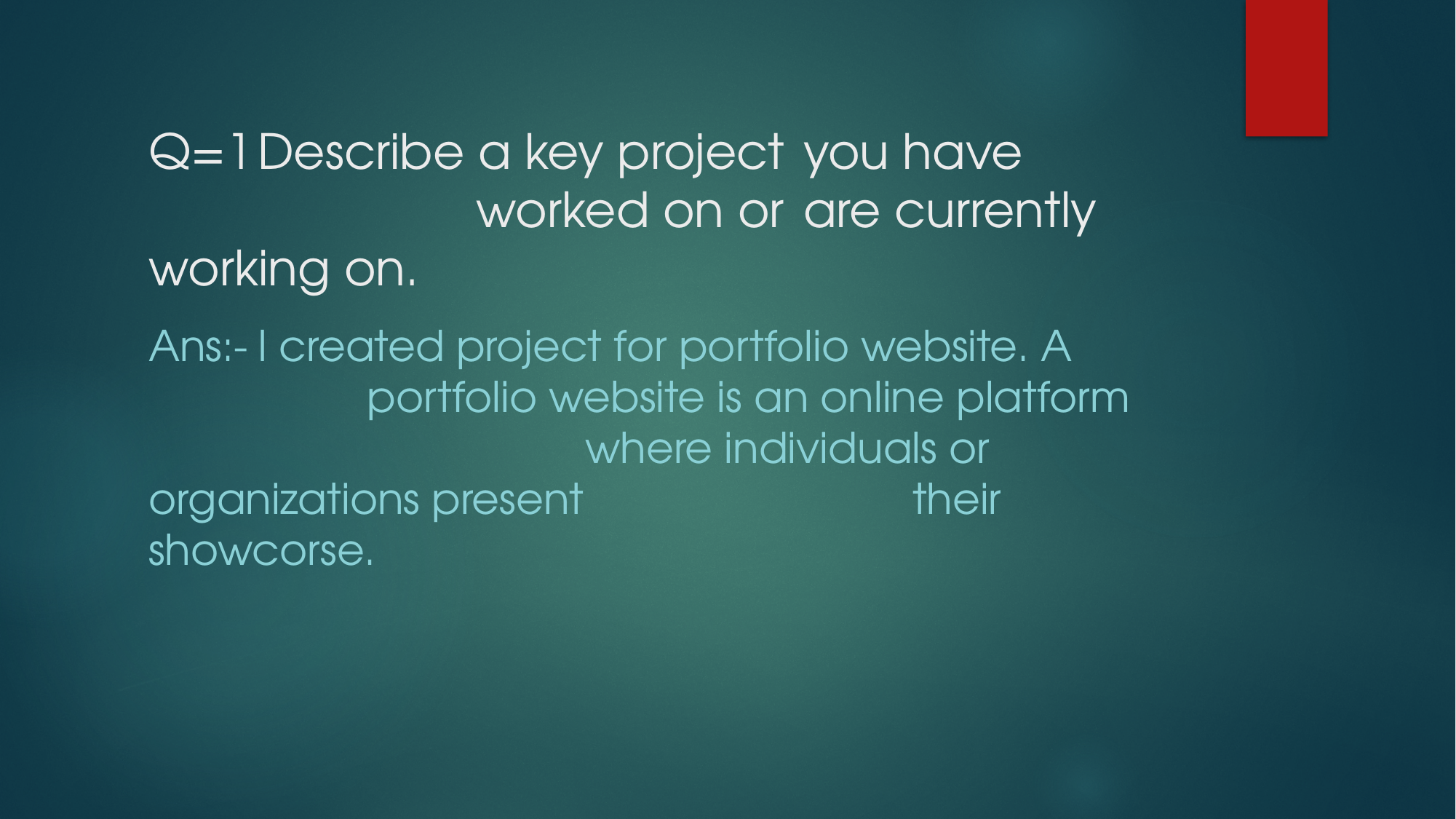

# Q=1	Describe a key project 	you have 				worked on or 	are currently working on.
Ans:-	I created project for portfolio website. A 			portfolio website is an online platform 				where individuals or organizations present 			their showcorse.